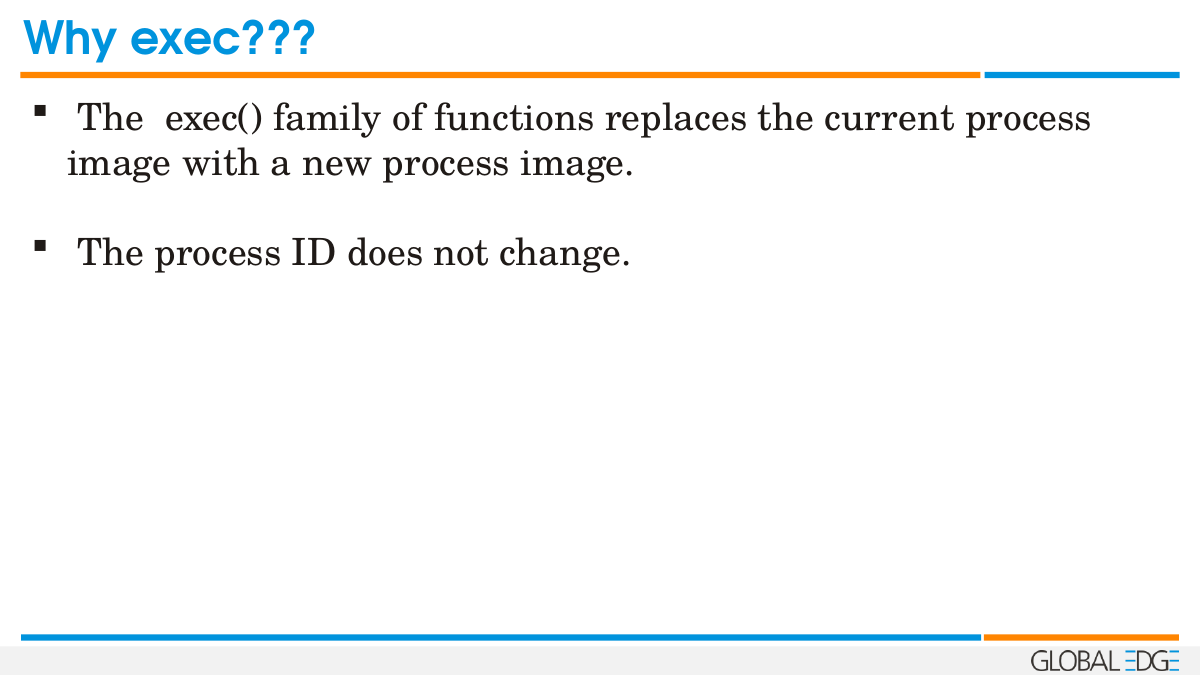

Why exec???
 The  exec() family of functions replaces the current process   image with a new process image.

 The process ID does not change.